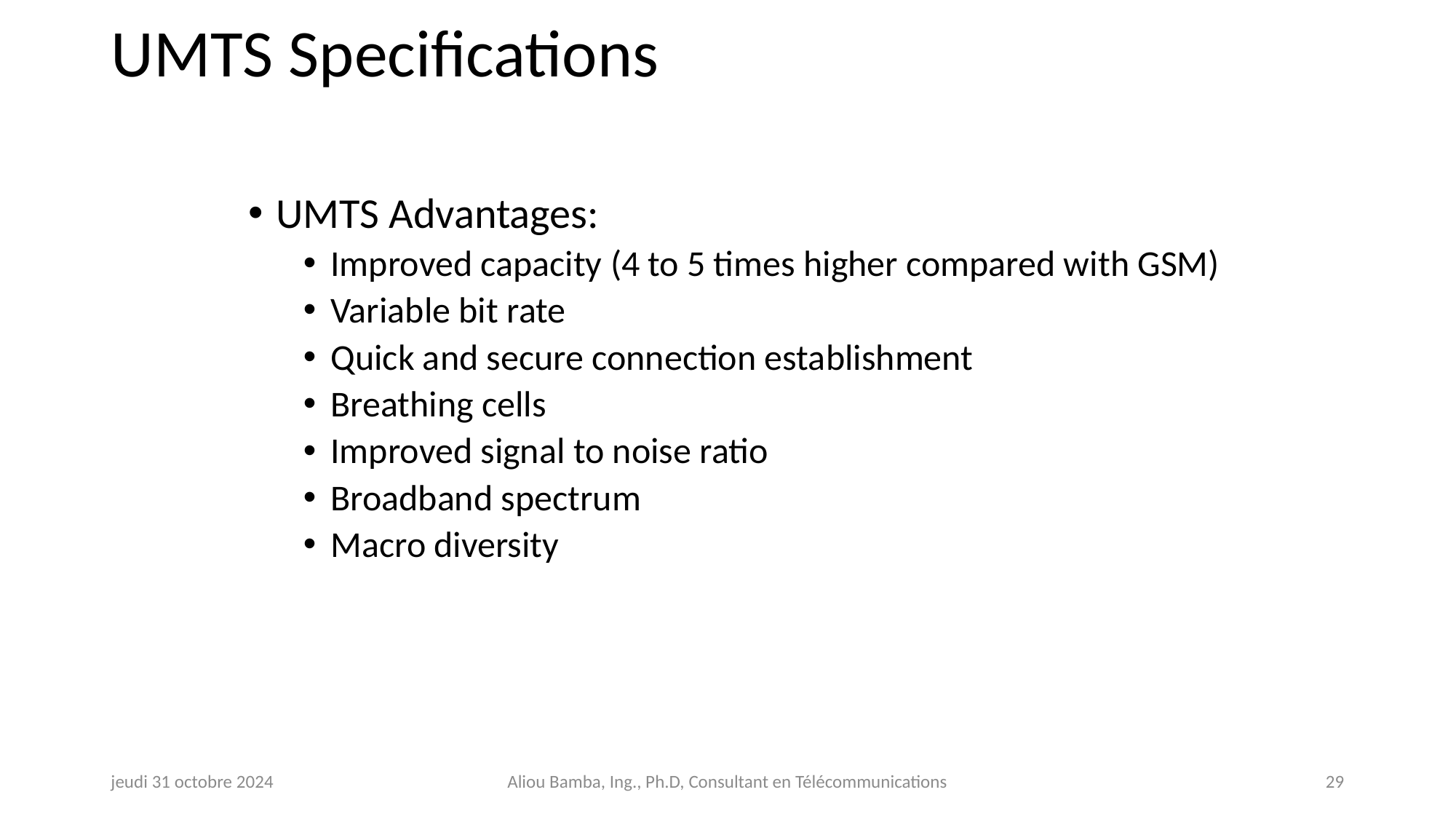

# UMTS Specifications
UMTS Advantages:
Improved capacity (4 to 5 times higher compared with GSM)
Variable bit rate
Quick and secure connection establishment
Breathing cells
Improved signal to noise ratio
Broadband spectrum
Macro diversity
jeudi 31 octobre 2024
Aliou Bamba, Ing., Ph.D, Consultant en Télécommunications
29